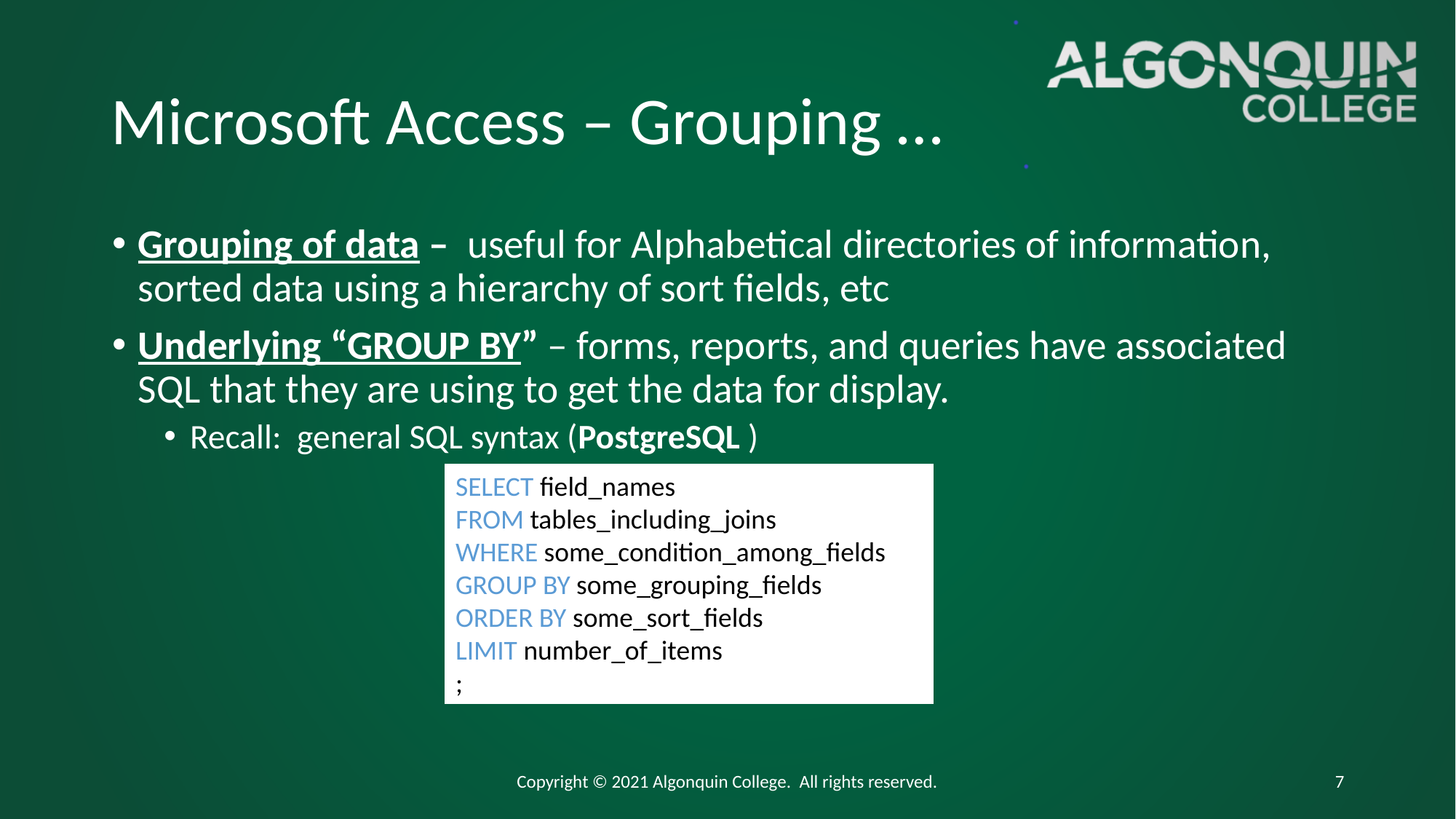

# Microsoft Access – Grouping …
Grouping of data –  useful for Alphabetical directories of information, sorted data using a hierarchy of sort fields, etc
Underlying “GROUP BY” – forms, reports, and queries have associated SQL that they are using to get the data for display.
Recall:  general SQL syntax (PostgreSQL )

SELECT field_names
FROM tables_including_joins
WHERE some_condition_among_fields
GROUP BY some_grouping_fields
ORDER BY some_sort_fields
LIMIT number_of_items
;
Copyright © 2021 Algonquin College.  All rights reserved.
7